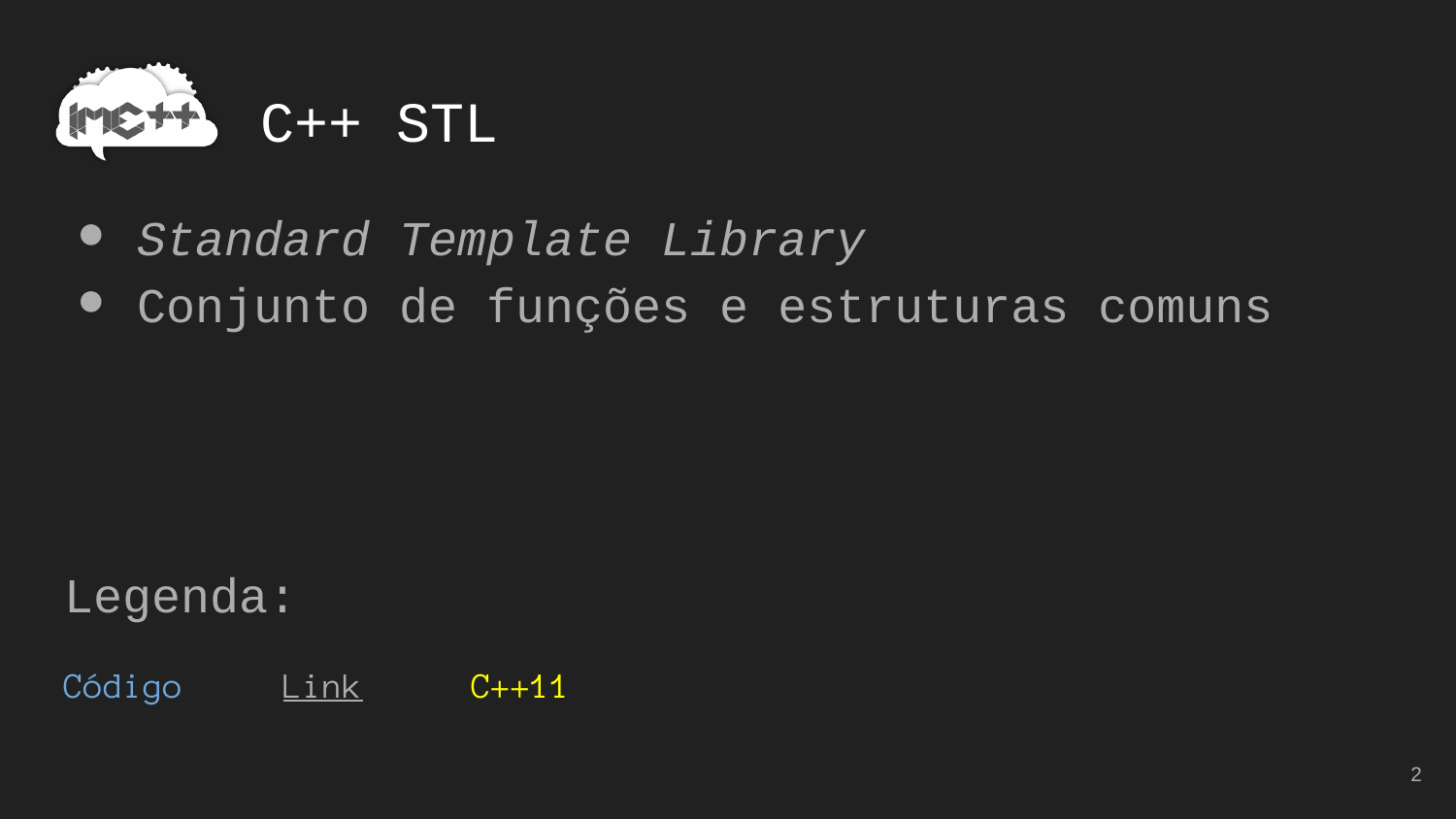

# C++ STL
Standard Template Library
Conjunto de funções e estruturas comuns
Legenda:
Código     Link     C++11
2